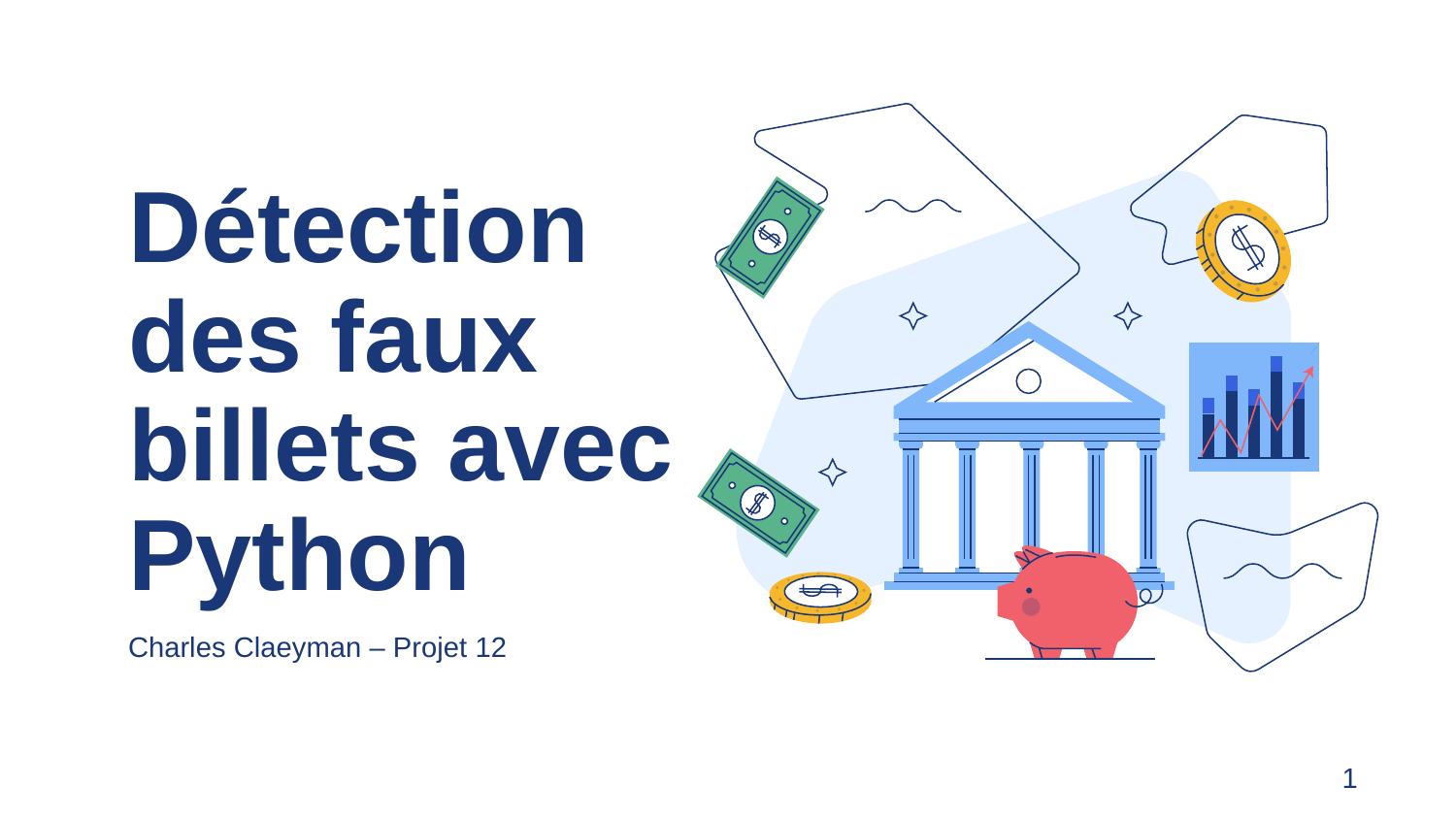

# Détection des faux billets avec Python

Charles Claeyman – Projet 12
1